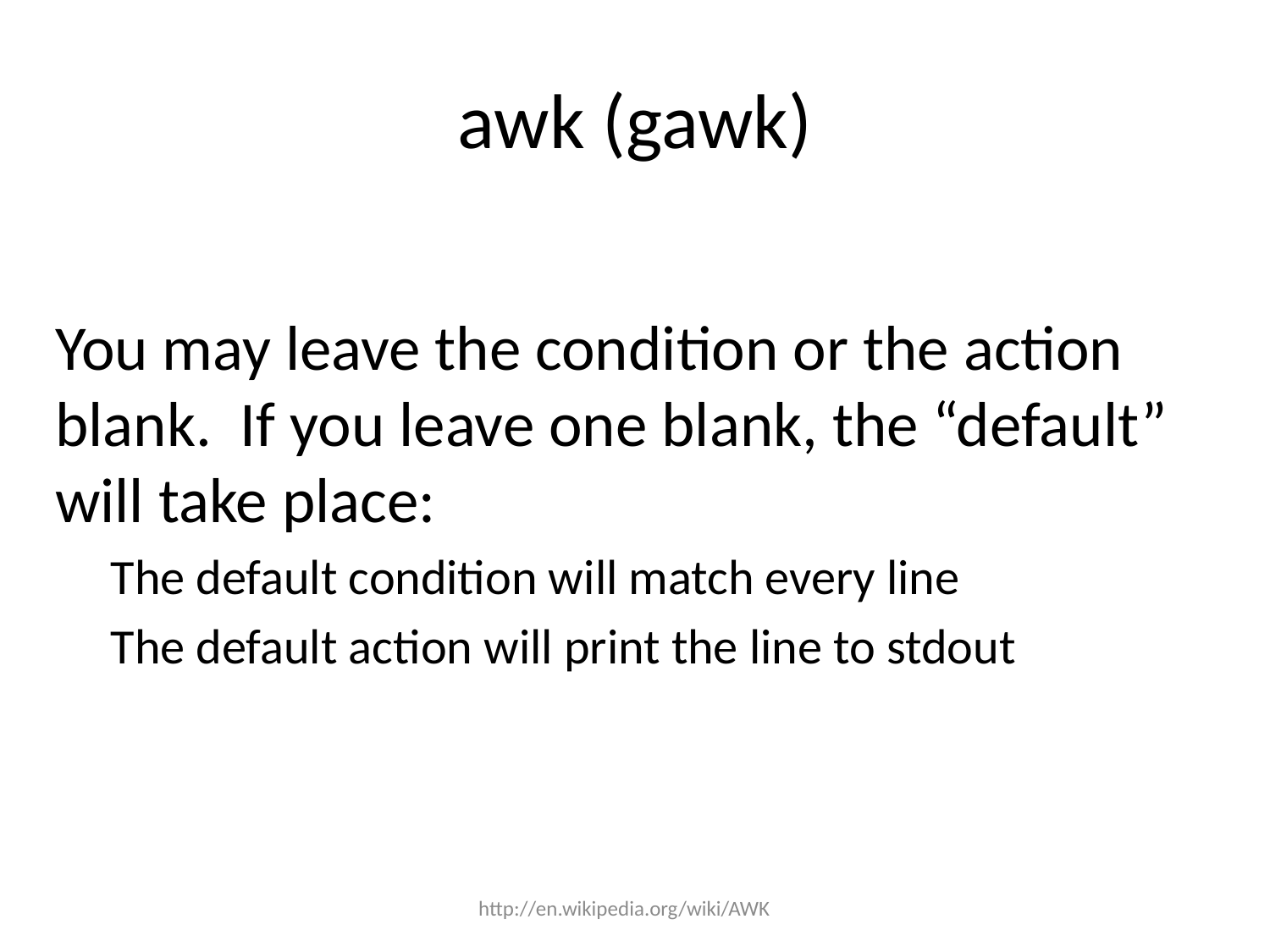

# awk (gawk)

You may leave the condition or the action blank.  If you leave one blank, the “default” will take place:
The default condition will match every line
The default action will print the line to stdout
http://en.wikipedia.org/wiki/AWK